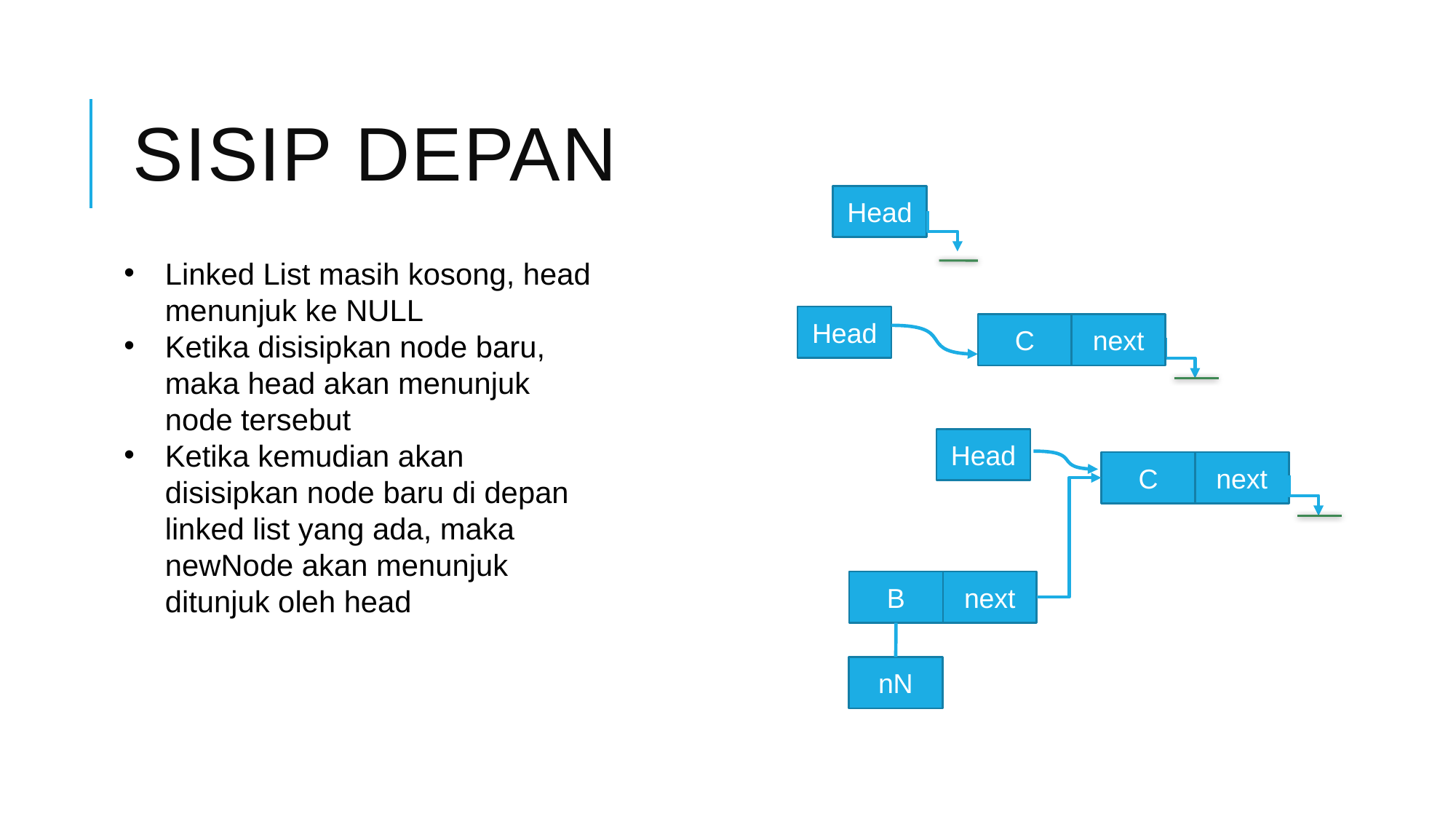

# Sisip Depan
Head
Linked List masih kosong, head menunjuk ke NULL
Ketika disisipkan node baru, maka head akan menunjuk node tersebut
Ketika kemudian akan disisipkan node baru di depan linked list yang ada, maka newNode akan menunjuk ditunjuk oleh head

Head
C
next
Head
C
next
B
next
nN